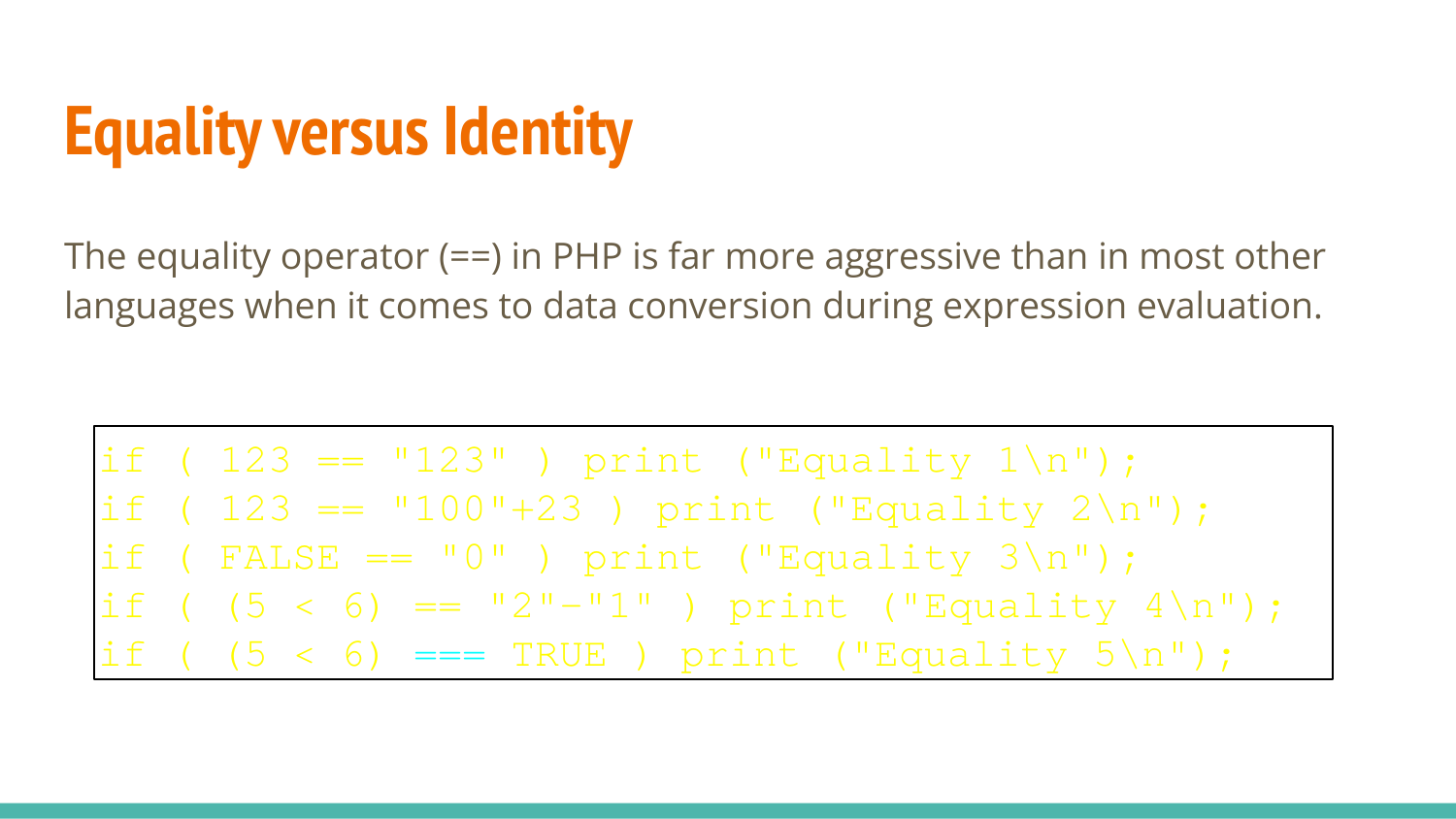

# Equality versus Identity
The equality operator (==) in PHP is far more aggressive than in most other languages when it comes to data conversion during expression evaluation.

if ( 123 == "123" ) print ("Equality 1\n");
if ( 123 == "100"+23 ) print ("Equality 2\n");
if ( FALSE == "0" ) print ("Equality 3\n");
if ( (5 < 6) == "2"-"1" ) print ("Equality 4\n");
if ( (5 < 6) === TRUE ) print ("Equality 5\n");